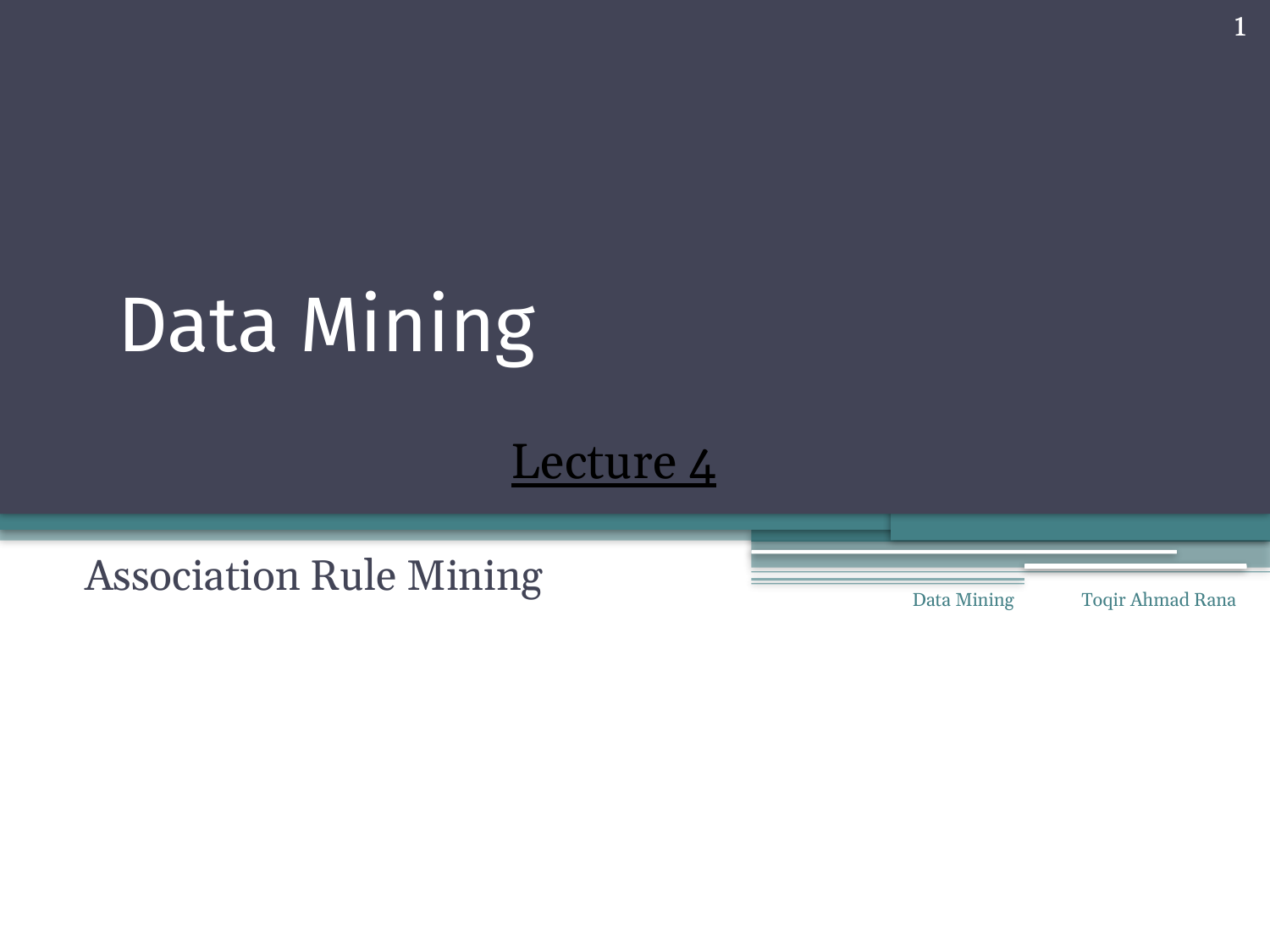

1
# Data Mining
Lecture 4
Association Rule Mining
Data Mining
Toqir Ahmad Rana